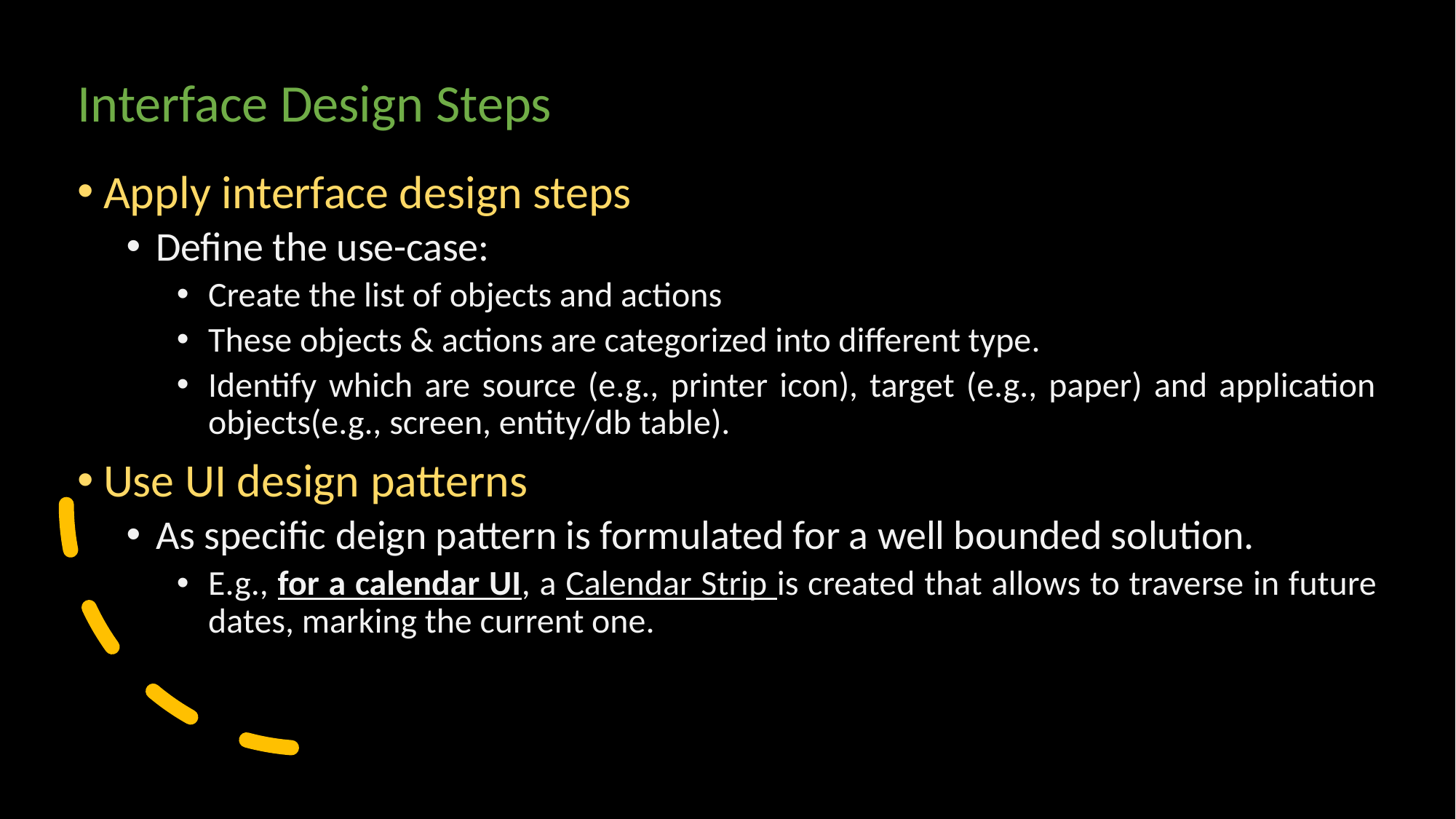

# Interface Design Steps
Apply interface design steps
Define the use-case:
Create the list of objects and actions
These objects & actions are categorized into different type.
Identify which are source (e.g., printer icon), target (e.g., paper) and application objects(e.g., screen, entity/db table).
Use UI design patterns
As specific deign pattern is formulated for a well bounded solution.
E.g., for a calendar UI, a Calendar Strip is created that allows to traverse in future dates, marking the current one.